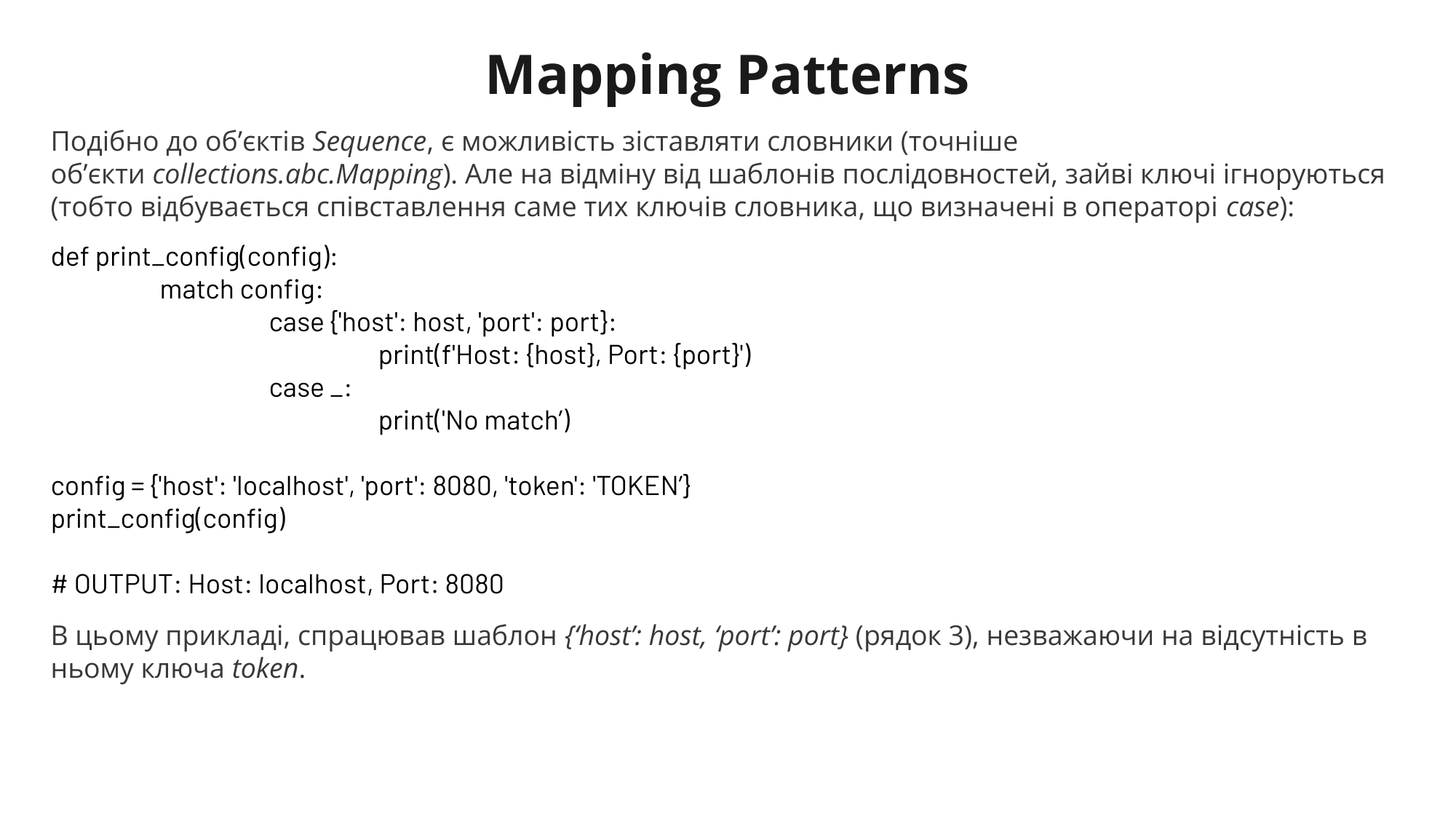

Mapping Patterns

Подібно до об’єктів Sequence, є можливість зіставляти словники (точніше об’єкти collections.abc.Mapping). Але на відміну від шаблонів послідовностей, зайві ключі ігноруються (тобто відбувається співставлення саме тих ключів словника, що визначені в операторі case):
def print_config(config):
	match config:
		case {'host': host, 'port': port}:
	         		print(f'Host: {host}, Port: {port}')
		case _:
			print('No match’)

config = {'host': 'localhost', 'port': 8080, 'token': 'TOKEN’}
print_config(config)

# OUTPUT: Host: localhost, Port: 8080
В цьому прикладі, спрацював шаблон {‘host’: host, ‘port’: port} (рядок 3), незважаючи на відсутність в ньому ключа token.